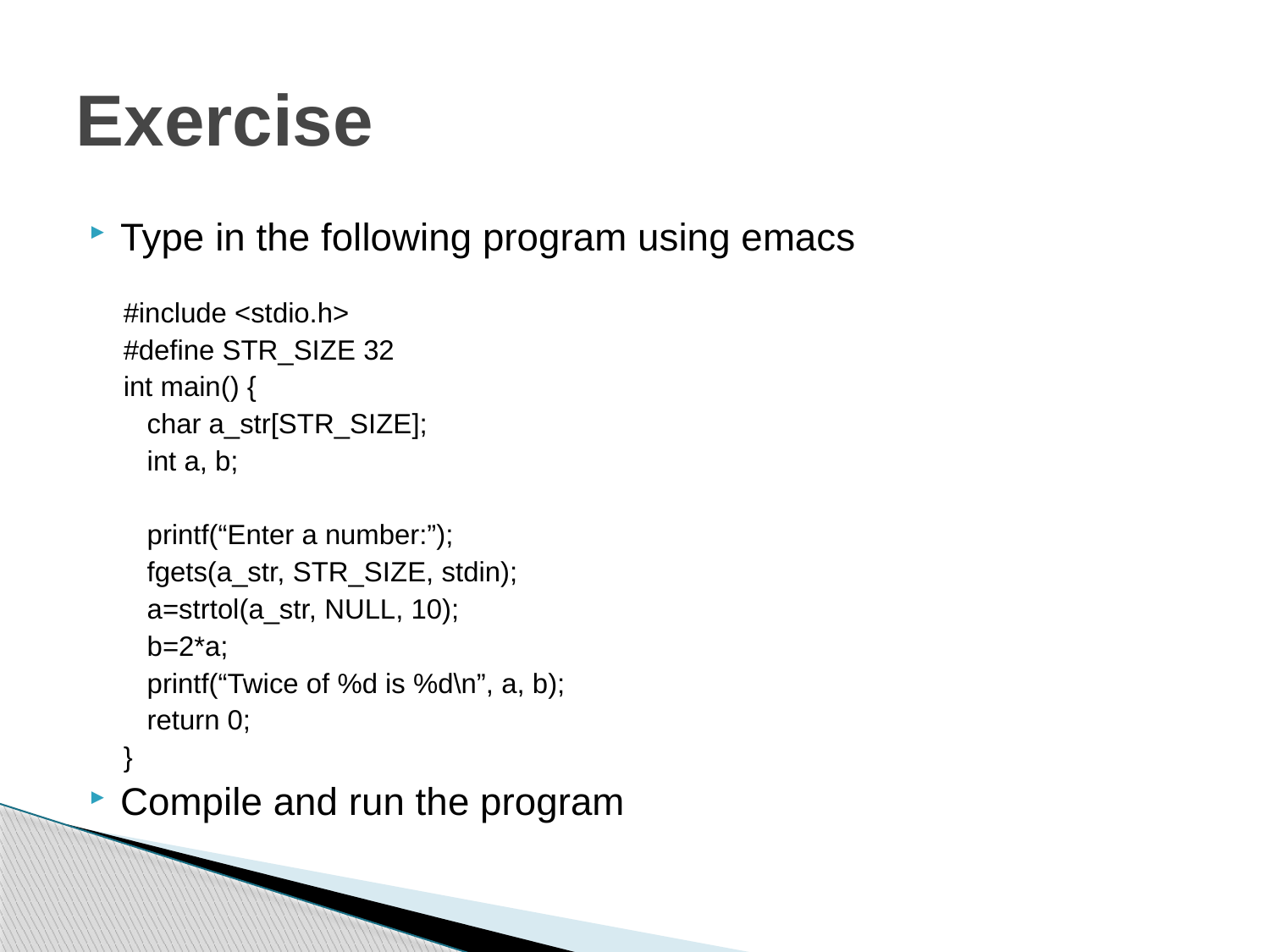

# Exercise
Type in the following program using emacs

#include <stdio.h>
#define STR_SIZE 32
int main() {
   char a_str[STR_SIZE];
   int a, b;

   printf(“Enter a number:”);
   fgets(a_str, STR_SIZE, stdin);
   a=strtol(a_str, NULL, 10);
   b=2*a;
   printf(“Twice of %d is %d\n”, a, b);
   return 0;
}
Compile and run the program